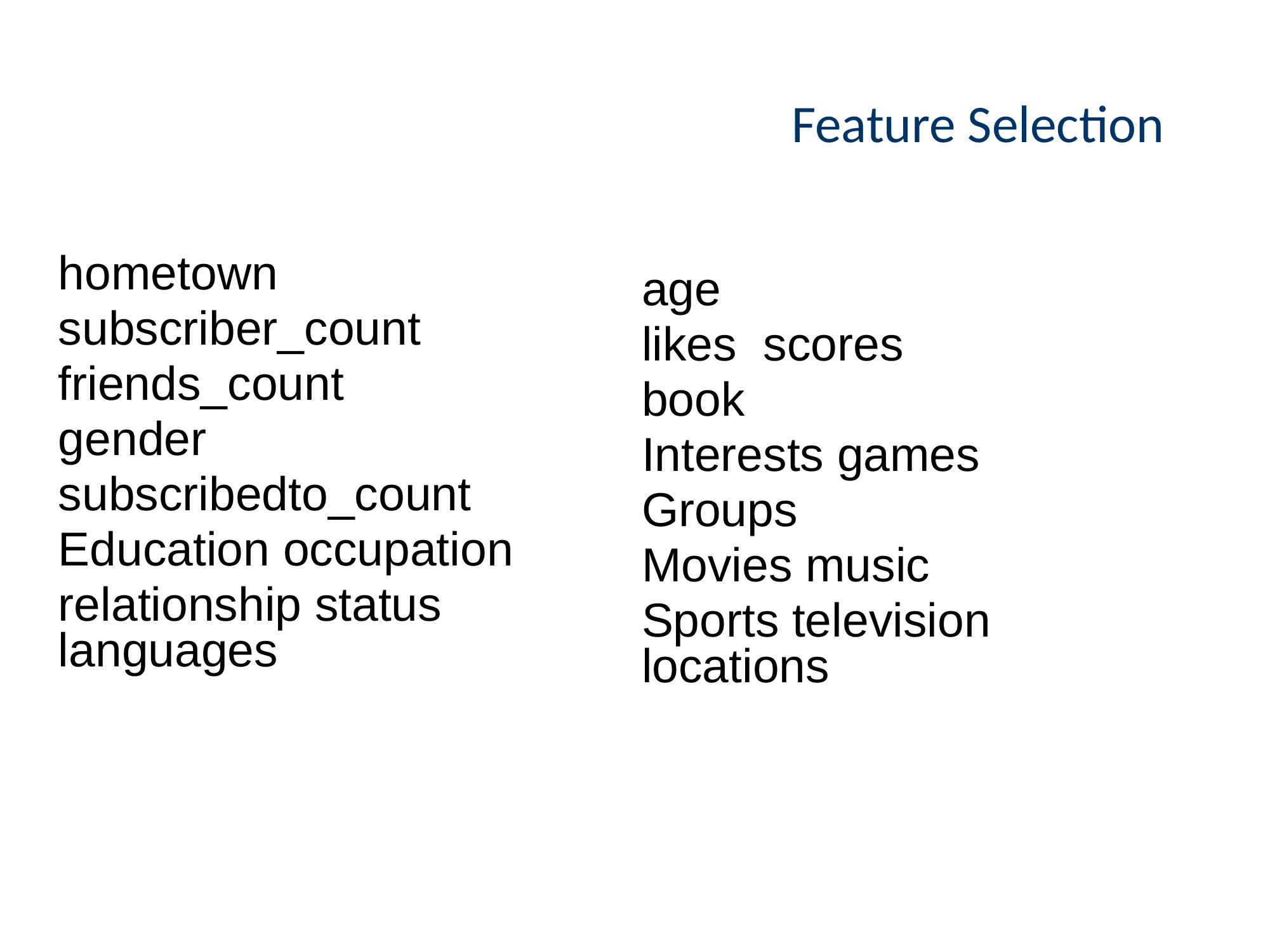

# Feature Selection
hometown
subscriber_count
friends_count
gender
subscribedto_count
Education occupation
relationship status languages
age
likes  scores
book
Interests games
Groups
Movies music
Sports television locations